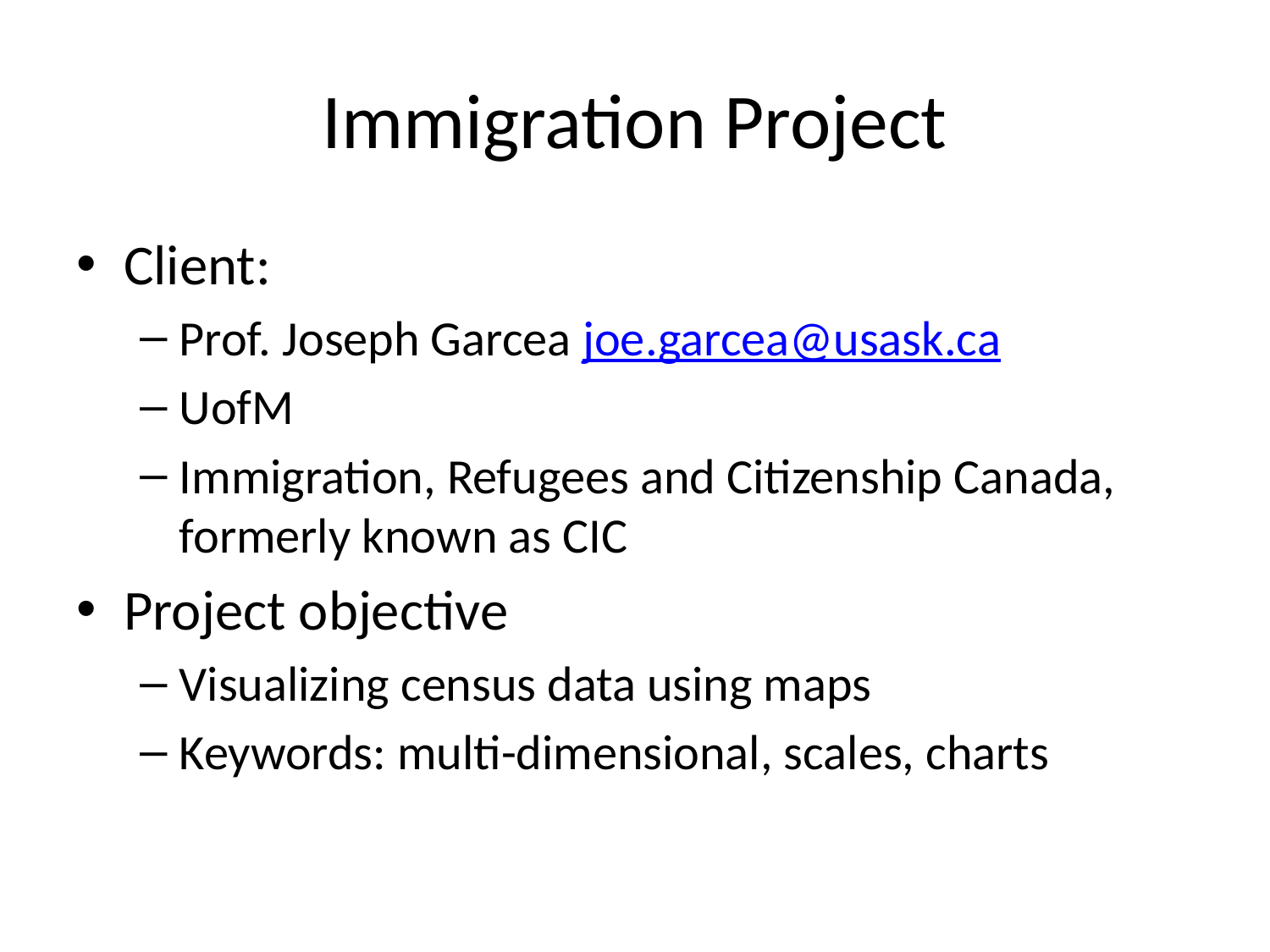

# Immigration Project
Client:
Prof. Joseph Garcea joe.garcea@usask.ca
UofM
Immigration, Refugees and Citizenship Canada, formerly known as CIC
Project objective
Visualizing census data using maps
Keywords: multi-dimensional, scales, charts